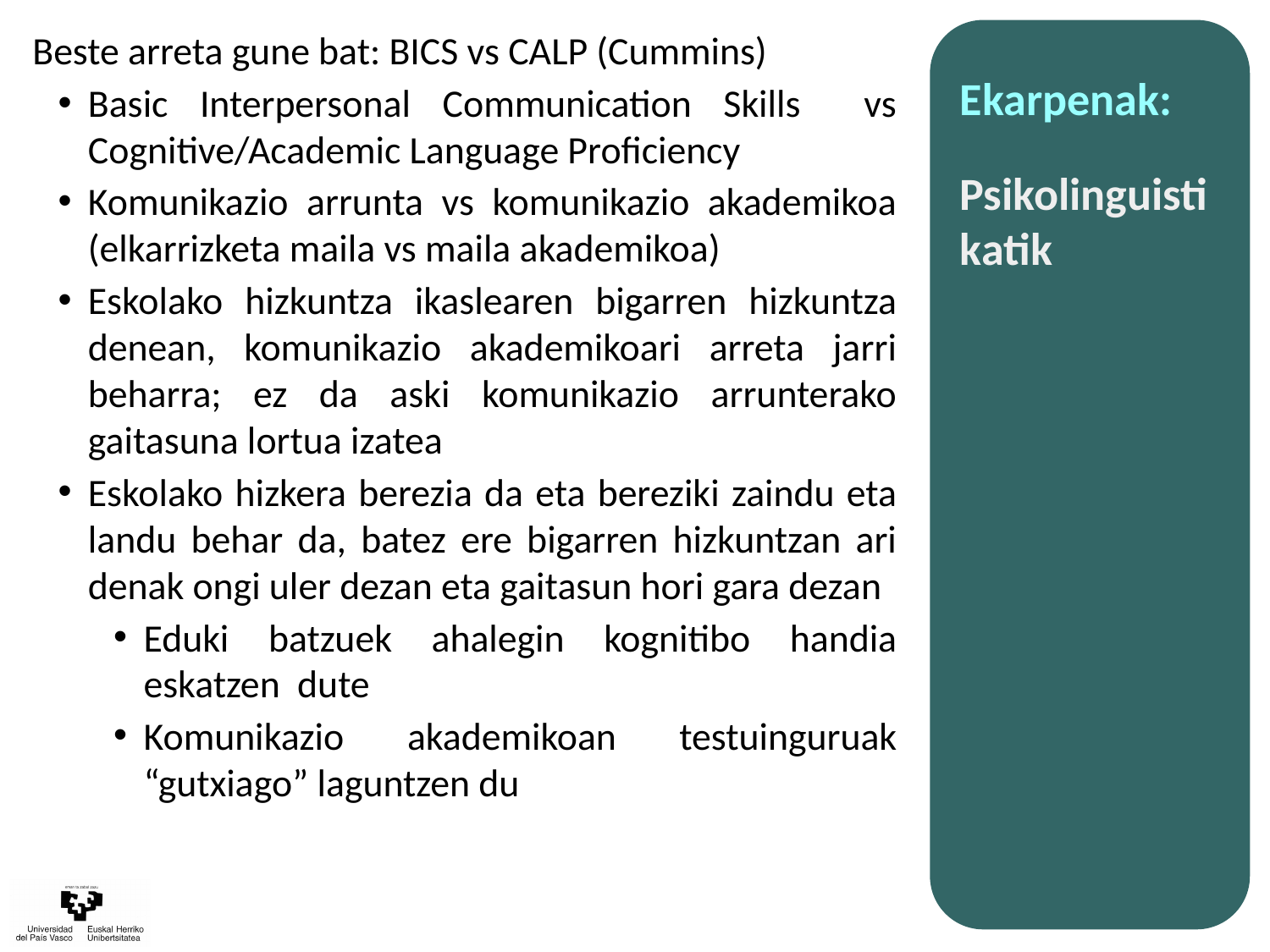

Beste arreta gune bat: BICS vs CALP (Cummins)
Basic Interpersonal Communication Skills  vs Cognitive/Academic Language Proficiency
Komunikazio arrunta vs komunikazio akademikoa (elkarrizketa maila vs maila akademikoa)
Eskolako hizkuntza ikaslearen bigarren hizkuntza denean, komunikazio akademikoari arreta jarri beharra; ez da aski komunikazio arrunterako gaitasuna lortua izatea
Eskolako hizkera berezia da eta bereziki zaindu eta landu behar da, batez ere bigarren hizkuntzan ari denak ongi uler dezan eta gaitasun hori gara dezan
Eduki batzuek ahalegin kognitibo handia eskatzen  dute
Komunikazio akademikoan testuinguruak “gutxiago” laguntzen du
Ekarpenak:
Psikolinguistikatik